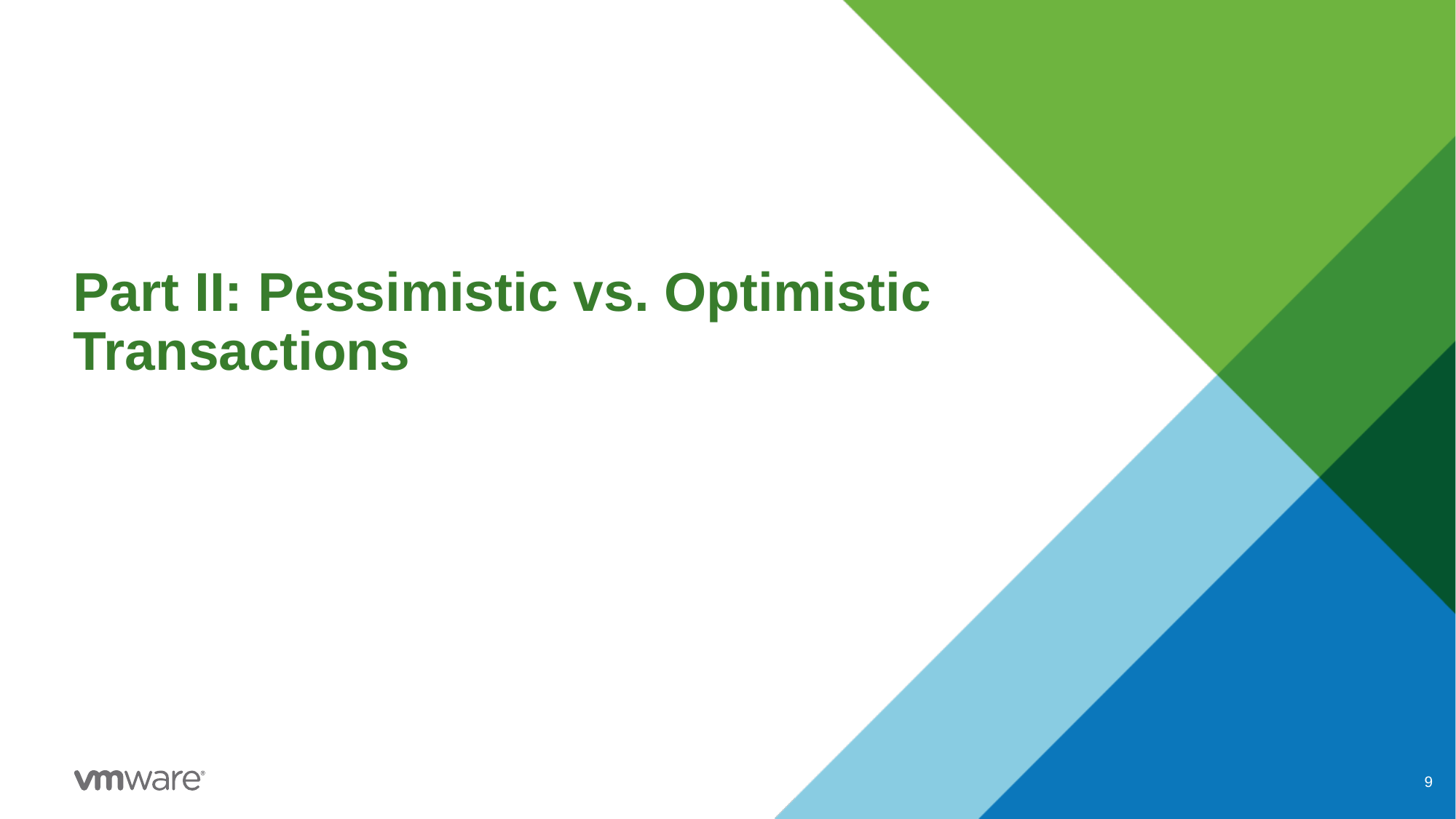

# Part II: Pessimistic vs. Optimistic Transactions

9